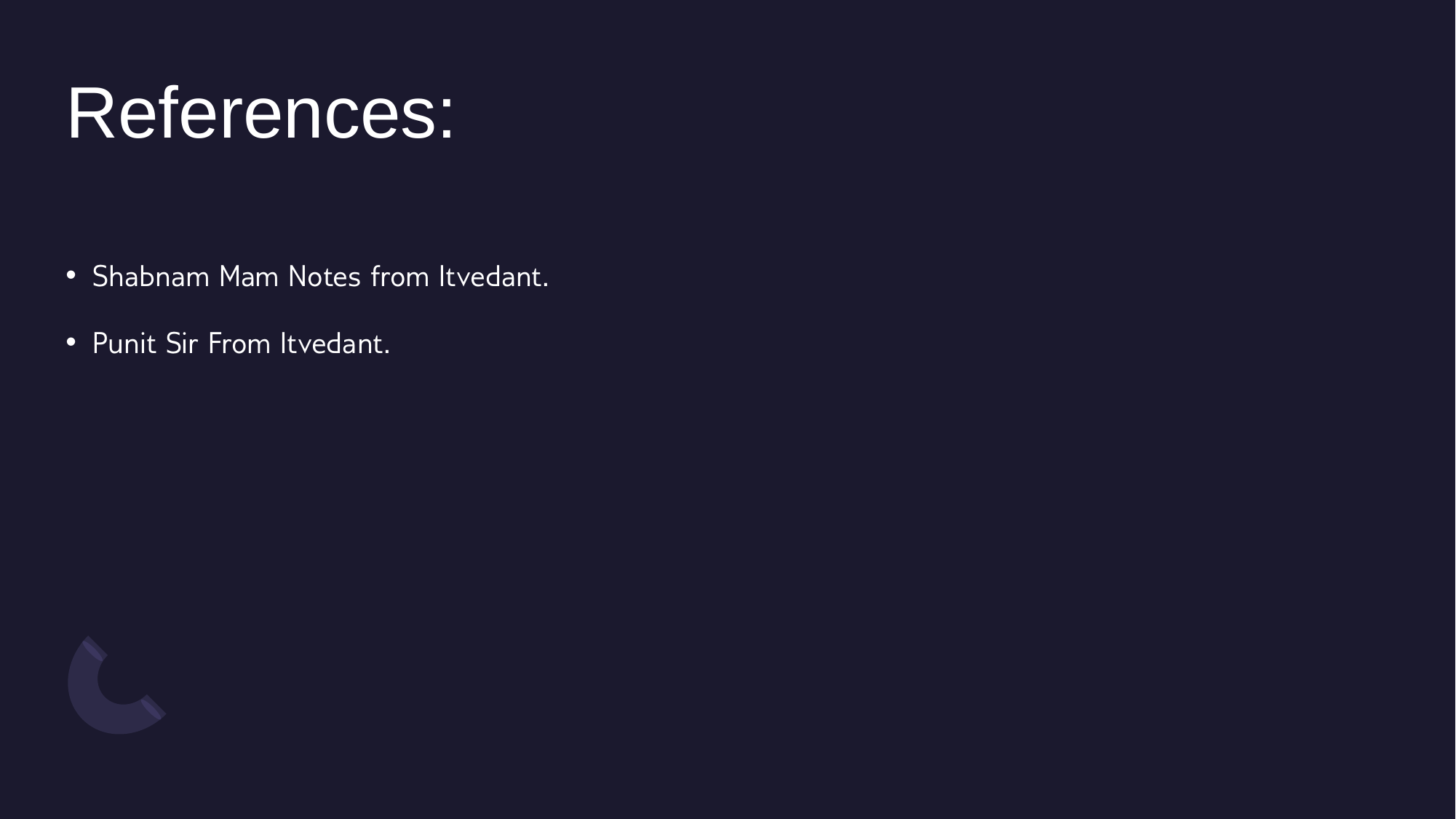

# References:
Shabnam Mam Notes from Itvedant.
Punit Sir From Itvedant.